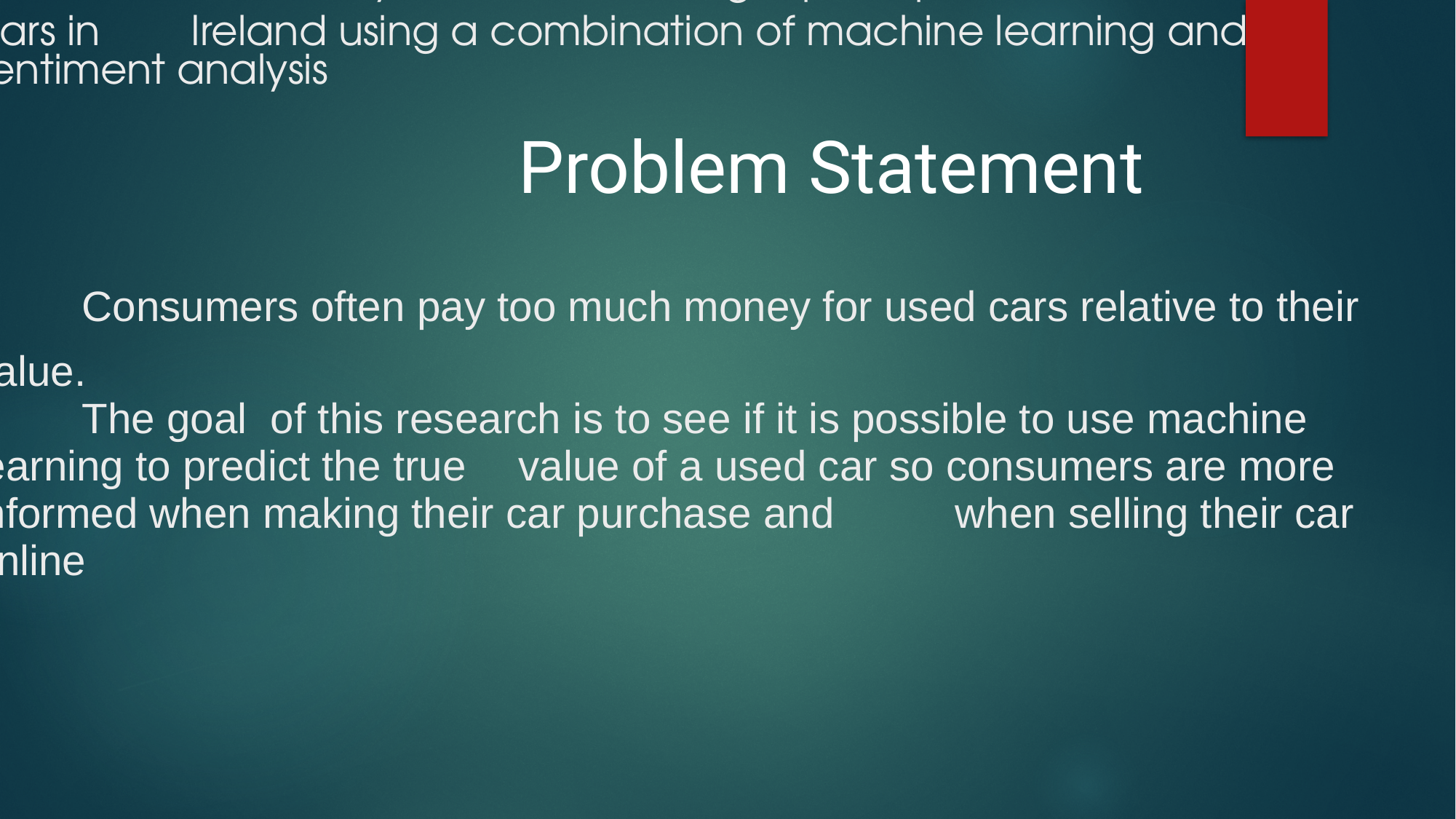

# Lorcan O’Mahony 20003866 Building a price prediction model for used cars in       	Ireland using a combination of machine learning and sentiment analysis Problem Statement Consumers often pay too much money for used cars relative to their value. The goal  of this research is to see if it is possible to use machine learning to predict the true 	value of a used car so consumers are more informed when making their car purchase and 	when selling their car online